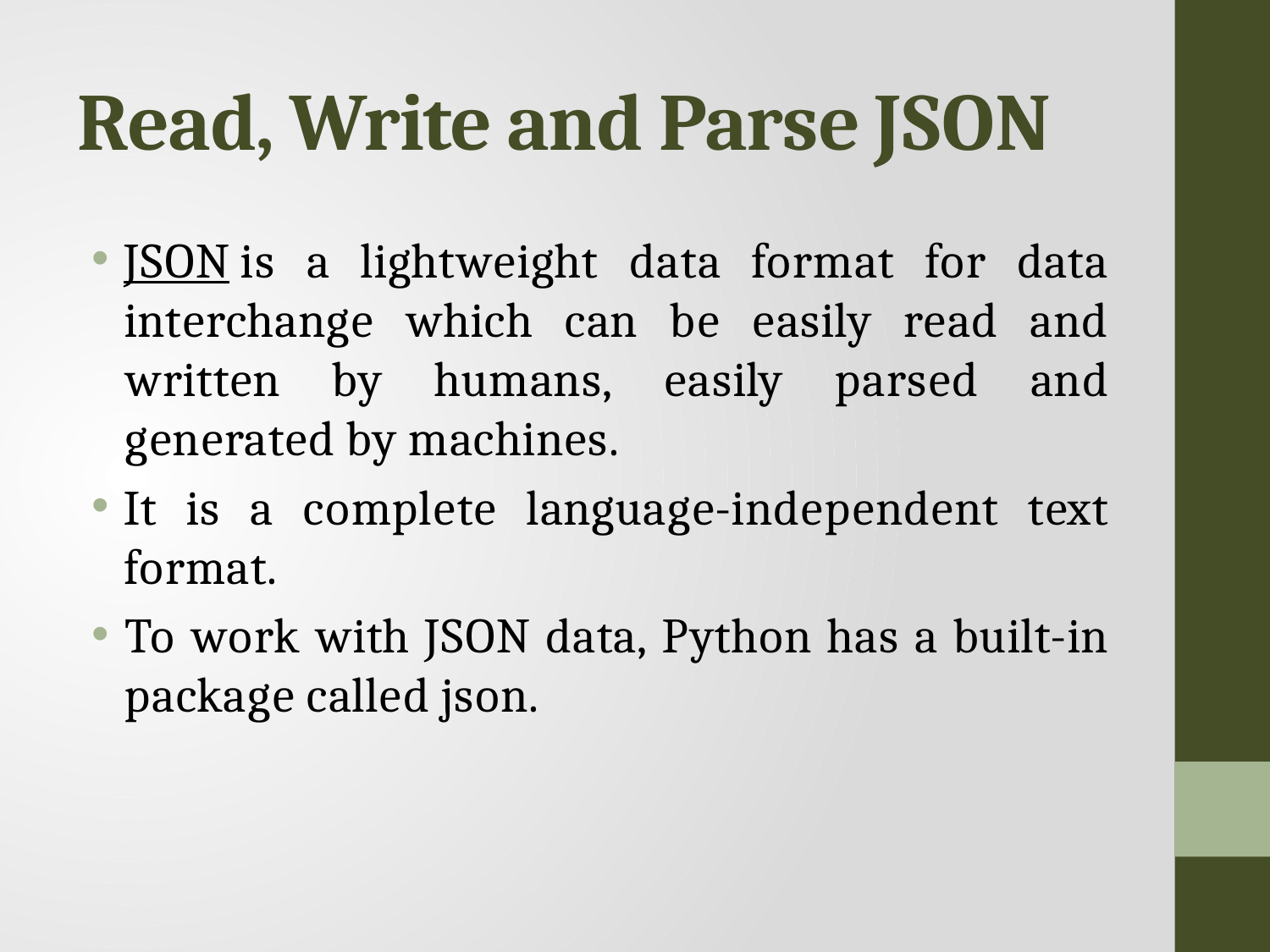

# Read, Write and Parse JSON
JSON is a lightweight data format for data interchange which can be easily read and written by humans, easily parsed and generated by machines.
It is a complete language-independent text format.
To work with JSON data, Python has a built-in package called json.